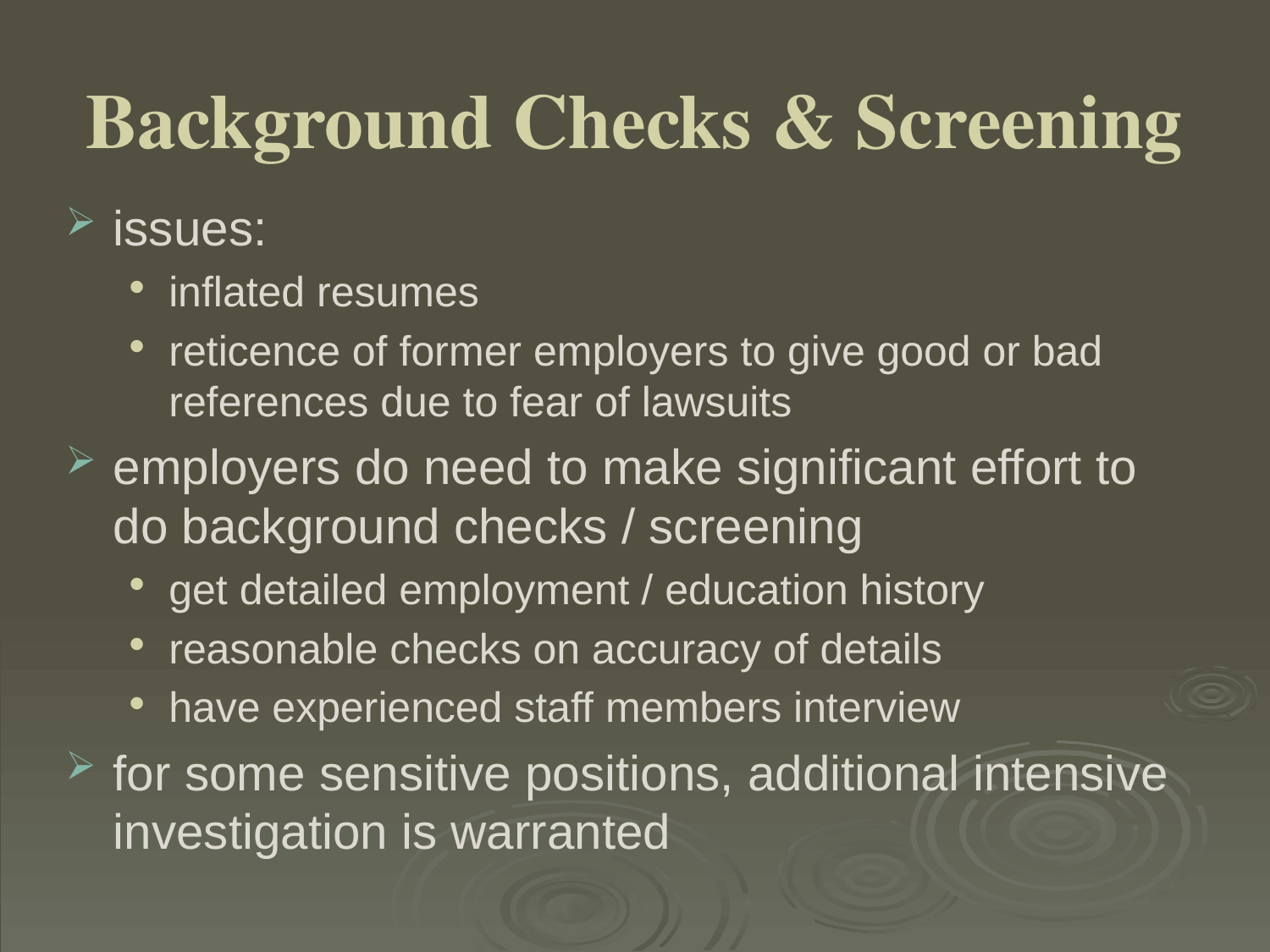

# Background Checks & Screening
issues:
inflated resumes
reticence of former employers to give good or bad references due to fear of lawsuits
employers do need to make significant effort to do background checks / screening
get detailed employment / education history
reasonable checks on accuracy of details
have experienced staff members interview
for some sensitive positions, additional intensive investigation is warranted